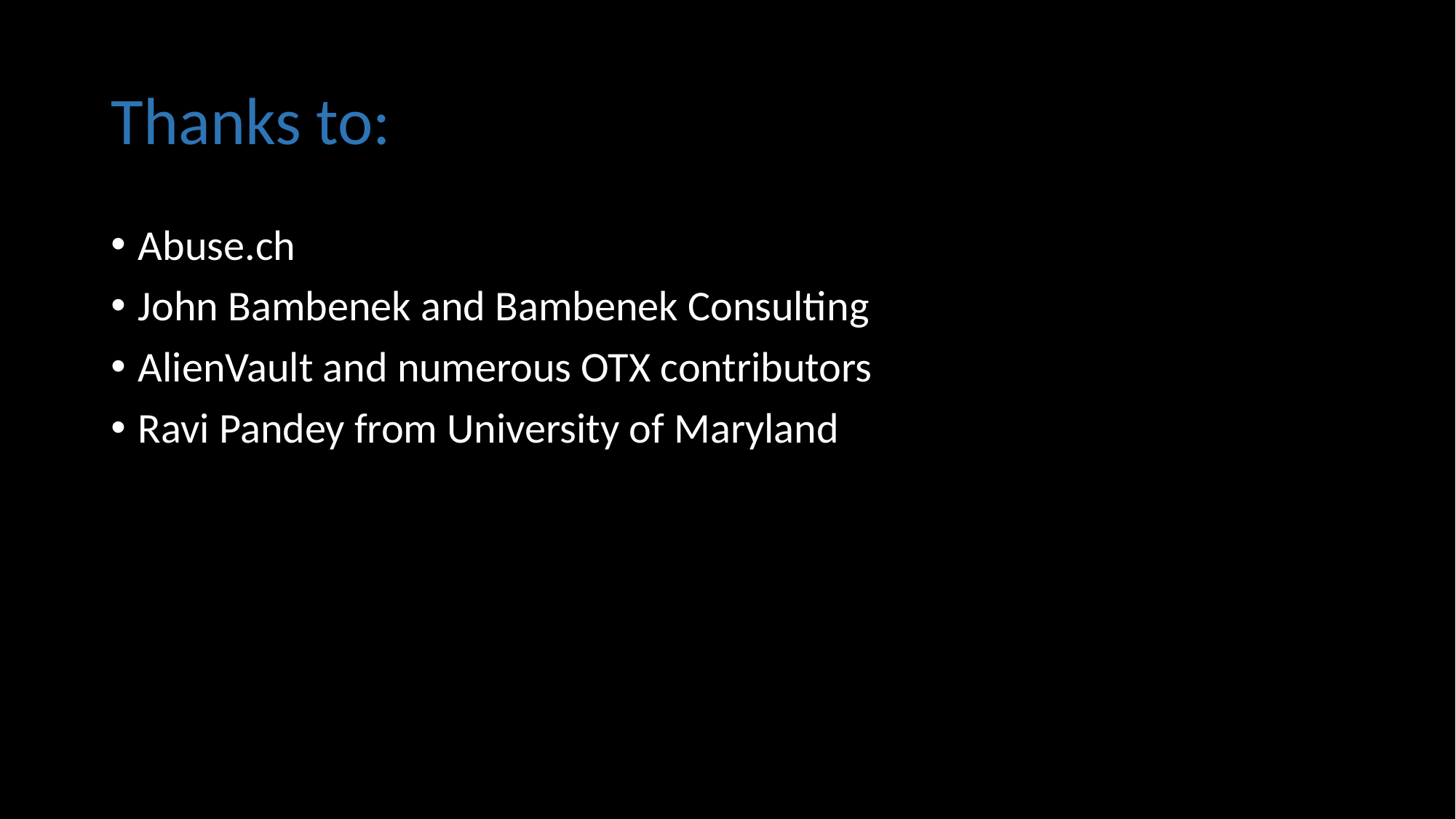

# Thanks to:
Abuse.ch
John Bambenek and Bambenek Consulting
AlienVault and numerous OTX contributors
Ravi Pandey from University of Maryland